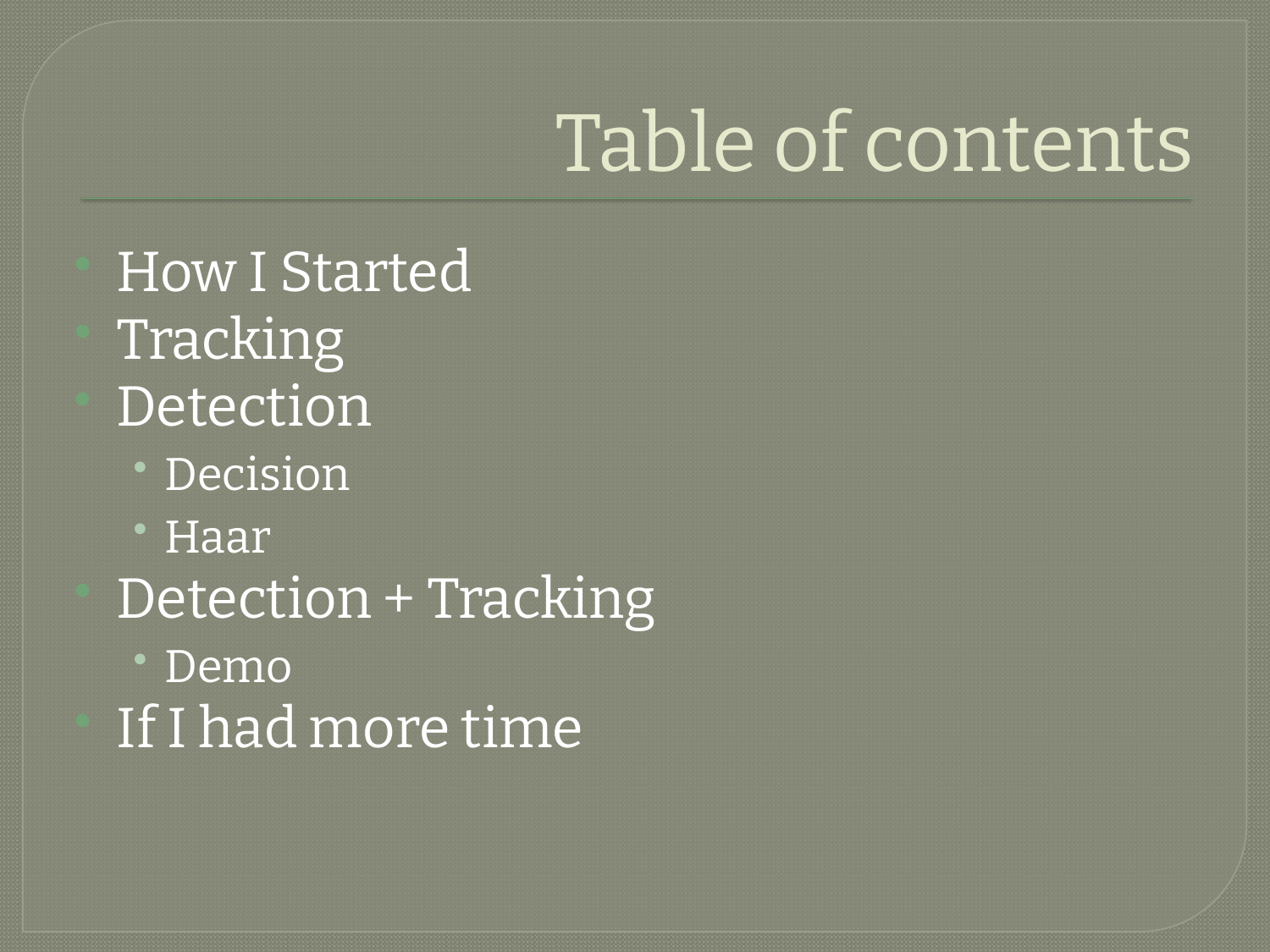

# Table of contents
How I Started
Tracking
Detection
Decision
Haar
Detection + Tracking
Demo
If I had more time